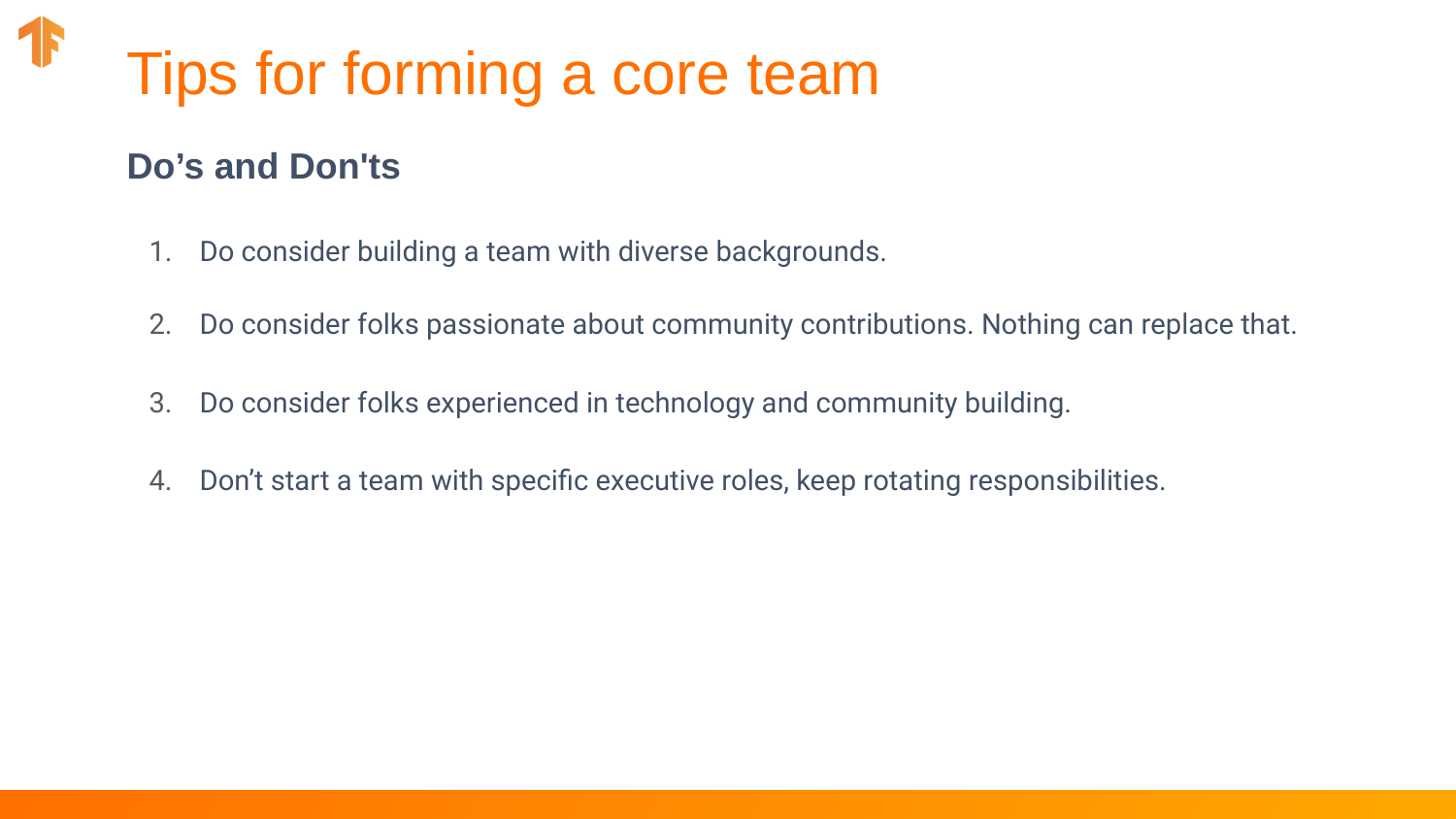

# Tips for forming a core team

Do’s and Don'ts
Do consider building a team with diverse backgrounds.
Do consider folks passionate about community contributions. Nothing can replace that.
Do consider folks experienced in technology and community building.
Don’t start a team with specific executive roles, keep rotating responsibilities.